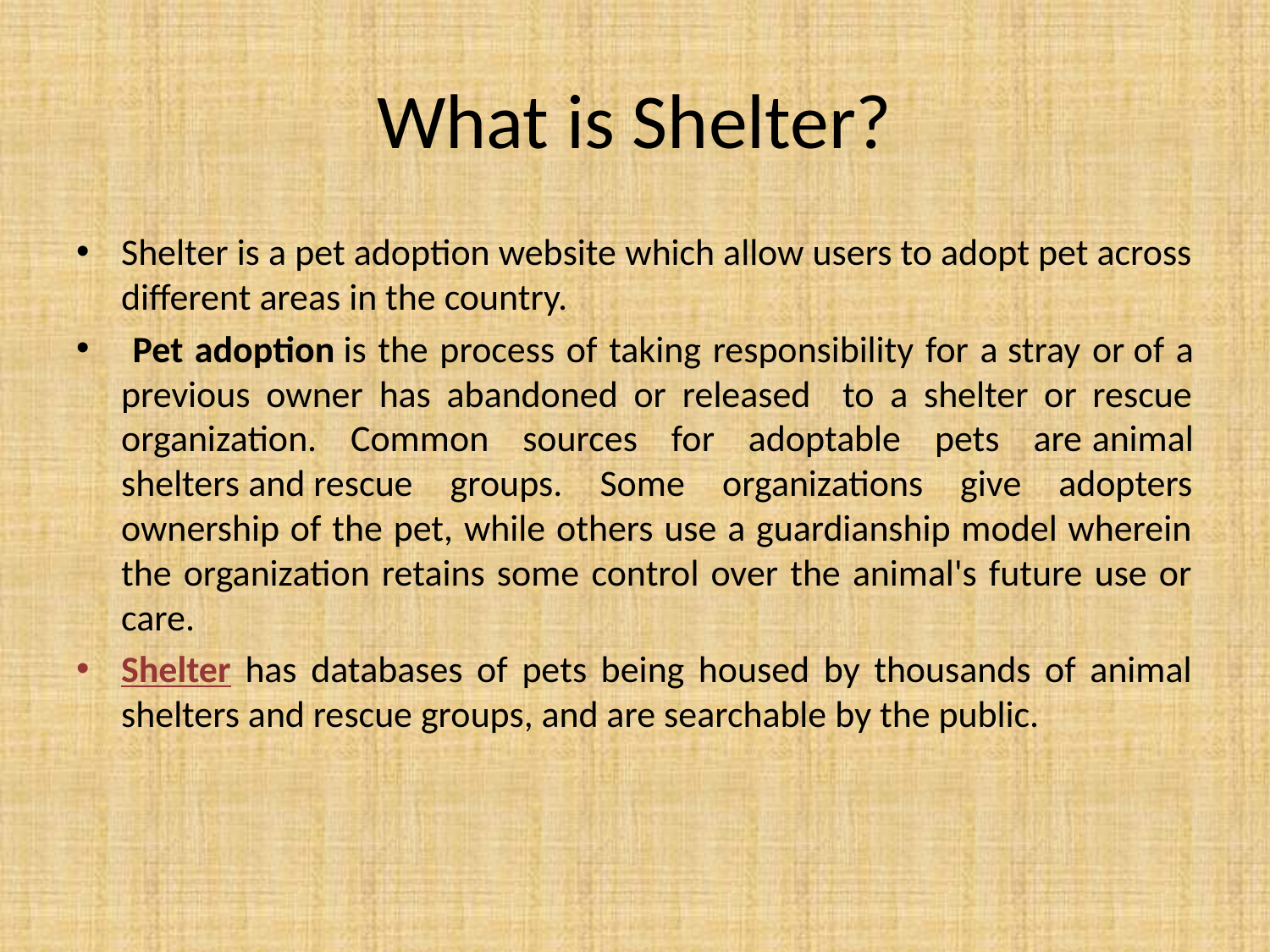

# What is Shelter?
Shelter is a pet adoption website which allow users to adopt pet across different areas in the country.
 Pet adoption is the process of taking responsibility for a stray or of a previous owner has abandoned or released  to a shelter or rescue organization. Common sources for adoptable pets are animal shelters and rescue groups. Some organizations give adopters ownership of the pet, while others use a guardianship model wherein the organization retains some control over the animal's future use or care.
Shelter has databases of pets being housed by thousands of animal shelters and rescue groups, and are searchable by the public.